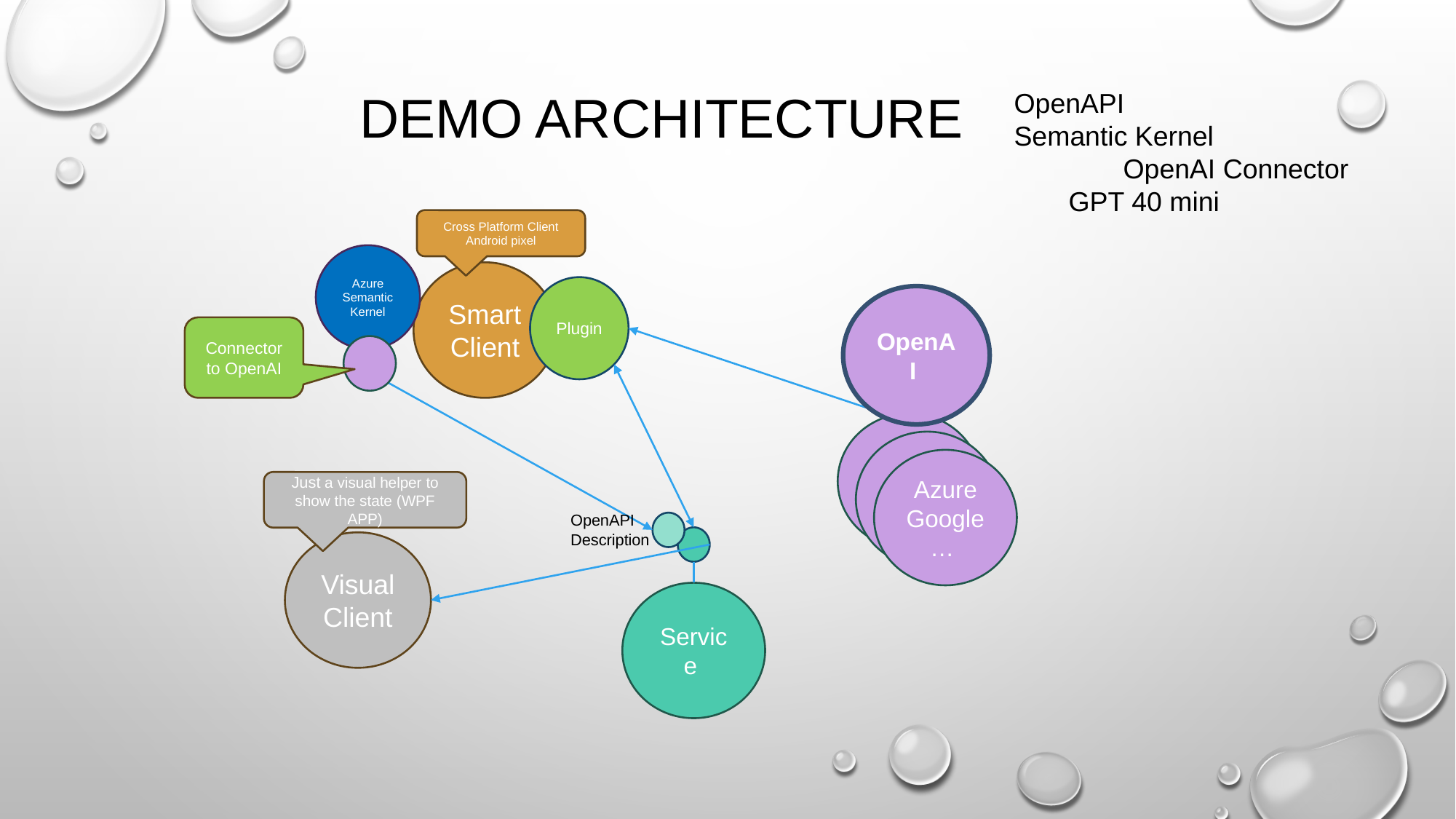

# Demo Architecture
OpenAPI
Semantic Kernel
	OpenAI Connector
GPT 40 mini
Cross Platform Client Android pixel
Azure Semantic Kernel
Smart Client
Plugin
OpenAI
Connector to OpenAI

LLM
LLM
Azure
Google…
Just a visual helper to show the state (WPF APP)
OpenAPI
Description

Visual Client
Service